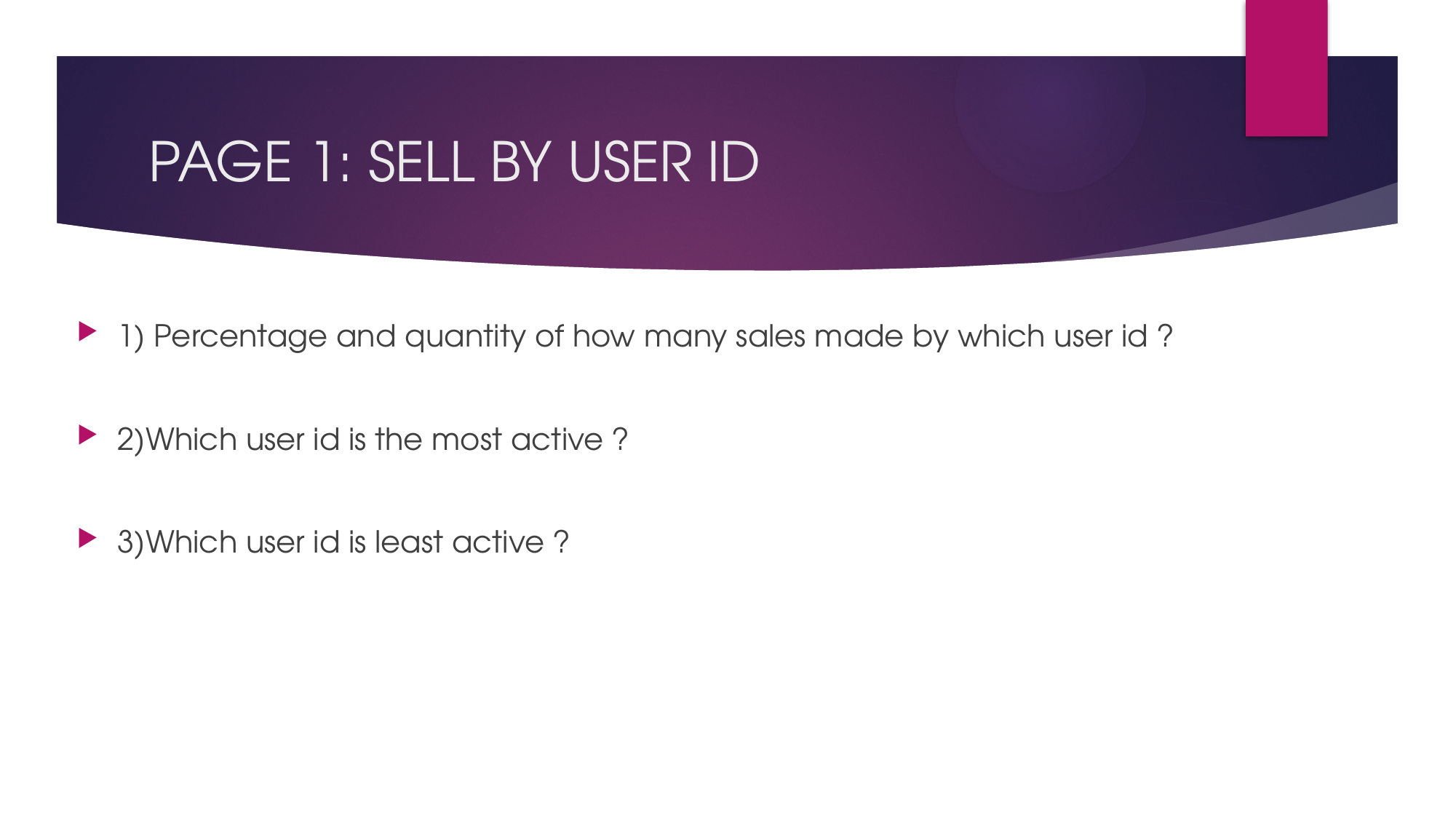

# PAGE 1: SELL BY USER ID
1) Percentage and quantity of how many sales made by which user id ?

2)Which user id is the most active ?

3)Which user id is least active ?